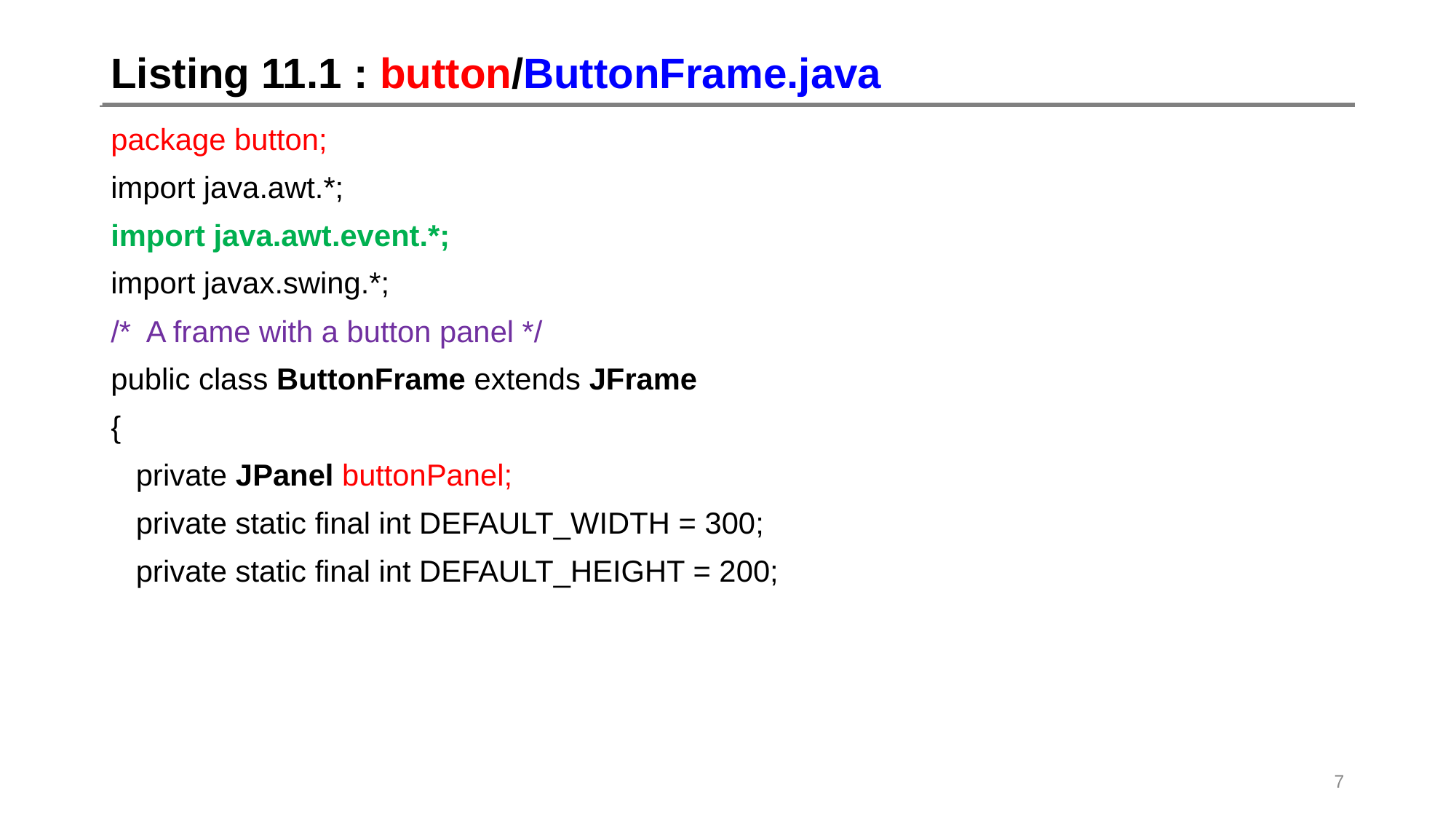

# Listing 11.1 : button/ButtonFrame.java
package button;
import java.awt.*;
import java.awt.event.*;
import javax.swing.*;
/*  A frame with a button panel */
public class ButtonFrame extends JFrame
{
   private JPanel buttonPanel;
   private static final int DEFAULT_WIDTH = 300;
   private static final int DEFAULT_HEIGHT = 200;

7